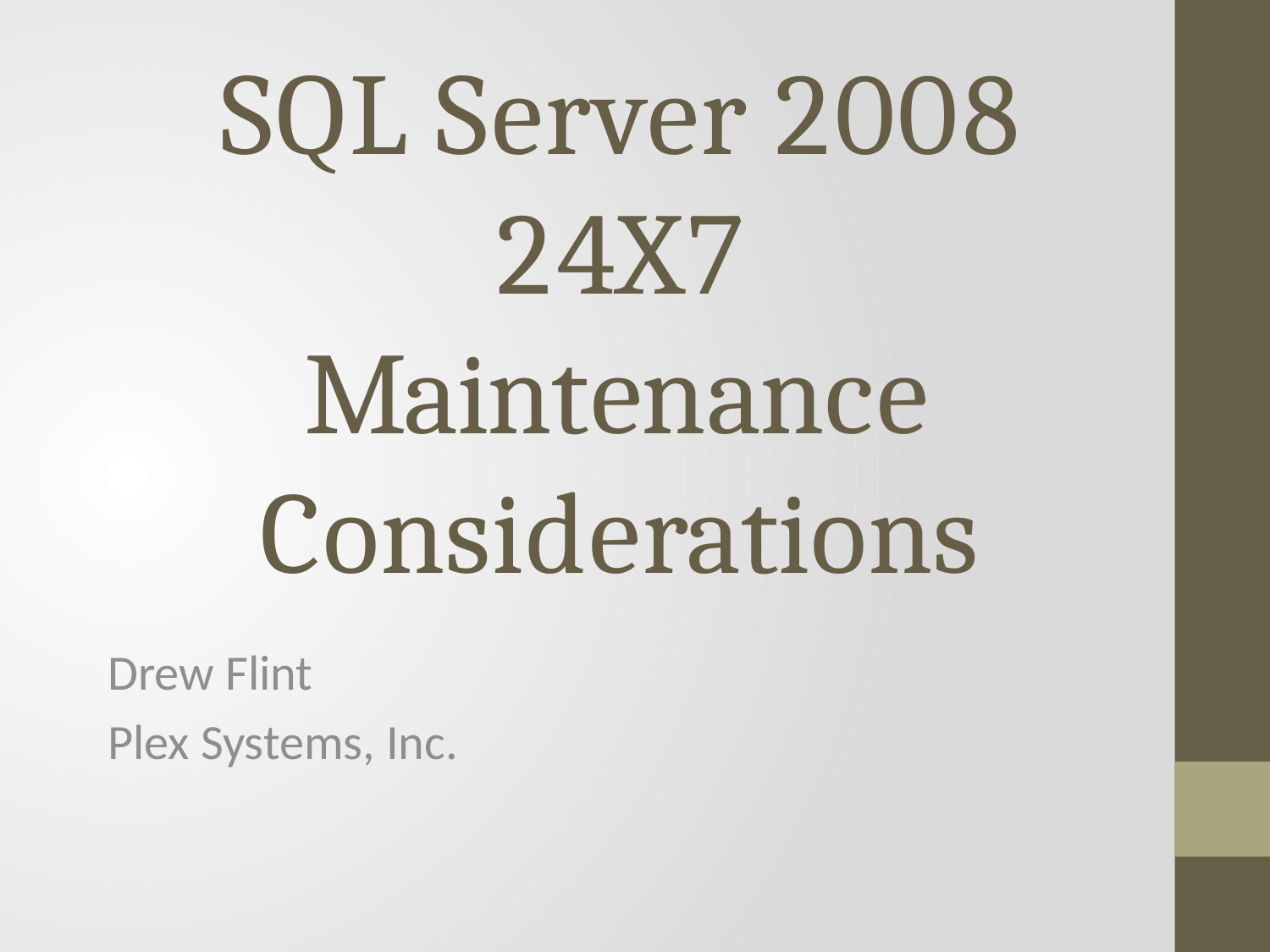

# SQL Server 2008 24X7 Maintenance Considerations
Drew Flint
Plex Systems, Inc.